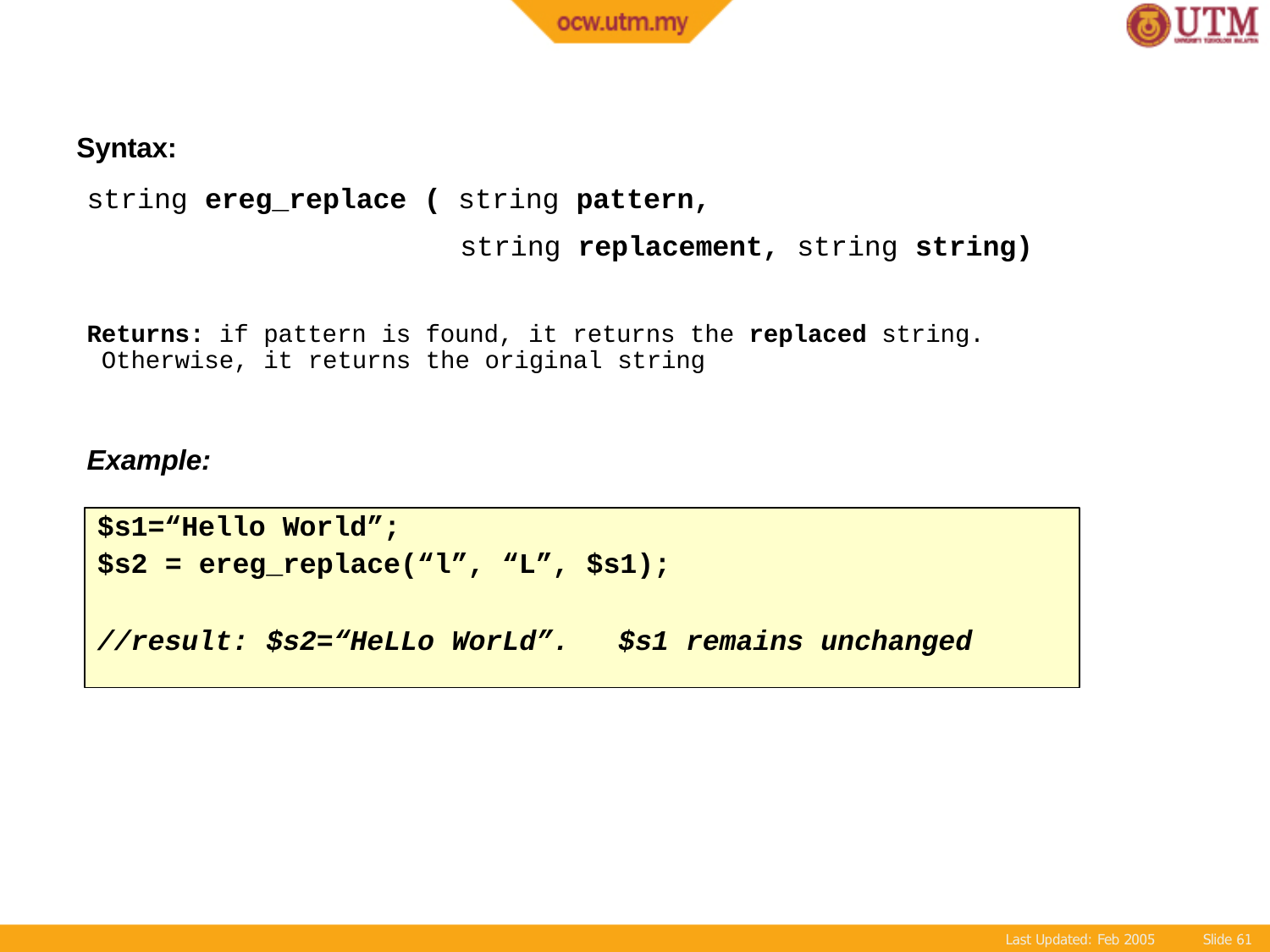

Syntax:
string ereg_replace ( string pattern,
string replacement, string string)

Returns: if pattern is found, it returns the replaced string.  Otherwise, it returns the original string

Example:

$s1=“Hello World”;
$s2 = ereg_replace(“l”, “L”, $s1);

//result: $s2=“HeLLo WorLd”.	$s1 remains unchanged
Last Updated: Feb 2005
Slide 61